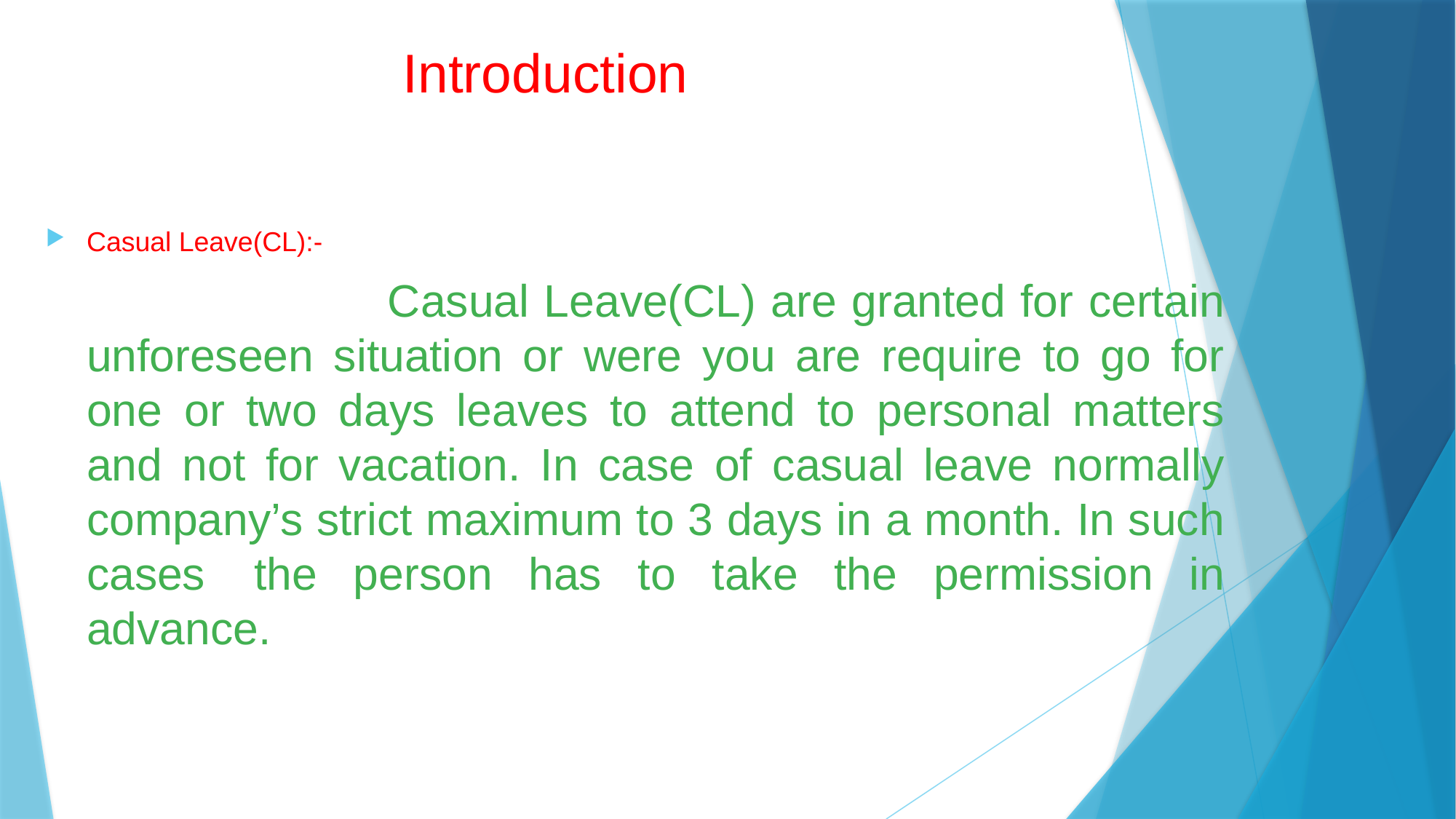

Introduction
Casual Leave(CL):-
                                   Casual Leave(CL) are granted for certain unforeseen situation or were you are require to go for one or two days leaves to attend to personal matters and not for vacation. In case of casual leave normally company’s strict maximum to 3 days in a month. In such cases  the person has to take the permission in advance.